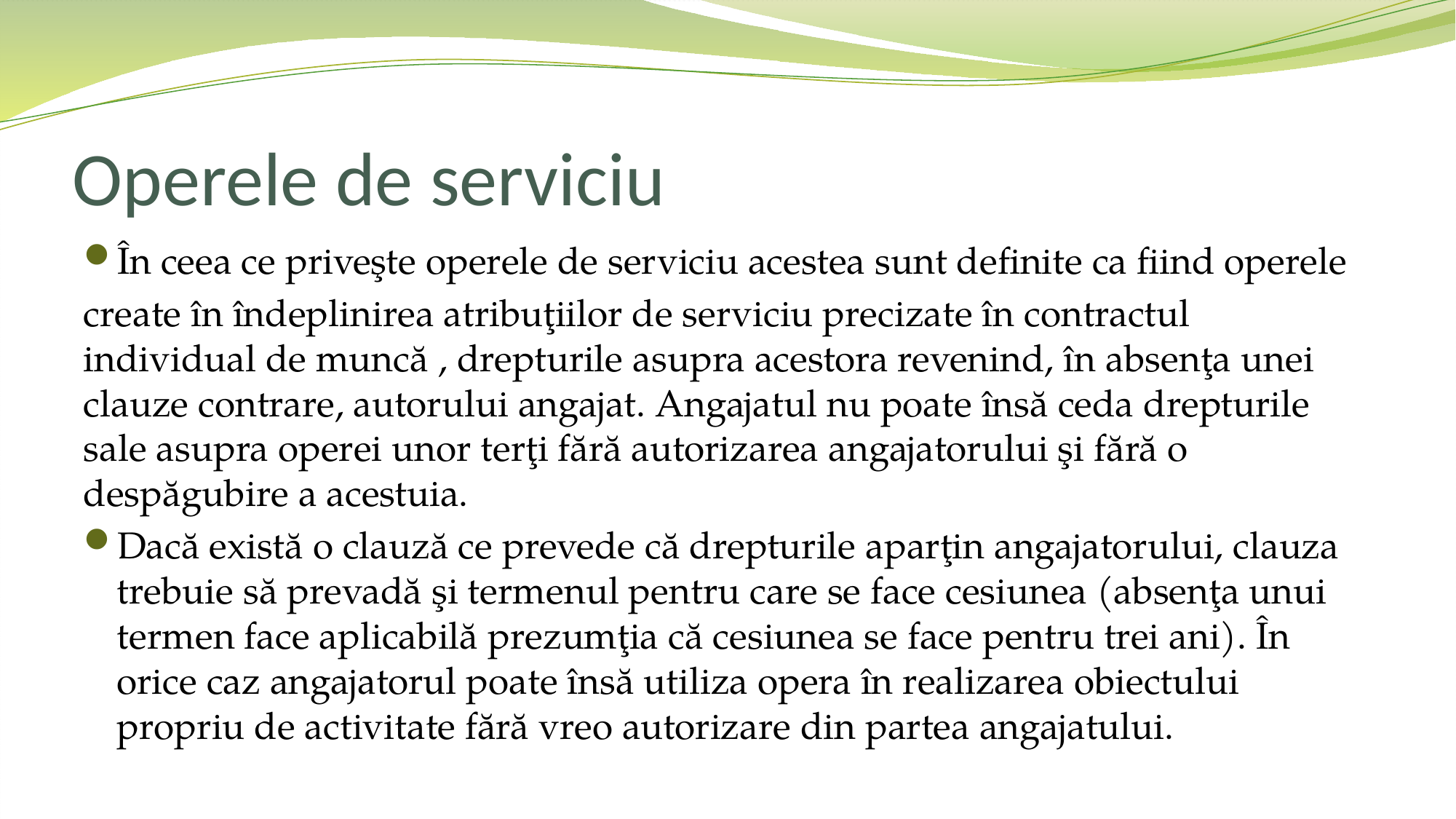

# Operele de serviciu
În ceea ce priveşte operele de serviciu acestea sunt definite ca fiind operele
create în îndeplinirea atribuţiilor de serviciu precizate în contractul individual de muncă , drepturile asupra acestora revenind, în absenţa unei clauze contrare, autorului angajat. Angajatul nu poate însă ceda drepturile sale asupra operei unor terţi fără autorizarea angajatorului şi fără o despăgubire a acestuia.
Dacă există o clauză ce prevede că drepturile aparţin angajatorului, clauza trebuie să prevadă şi termenul pentru care se face cesiunea (absenţa unui termen face aplicabilă prezumţia că cesiunea se face pentru trei ani). În orice caz angajatorul poate însă utiliza opera în realizarea obiectului propriu de activitate fără vreo autorizare din partea angajatului.